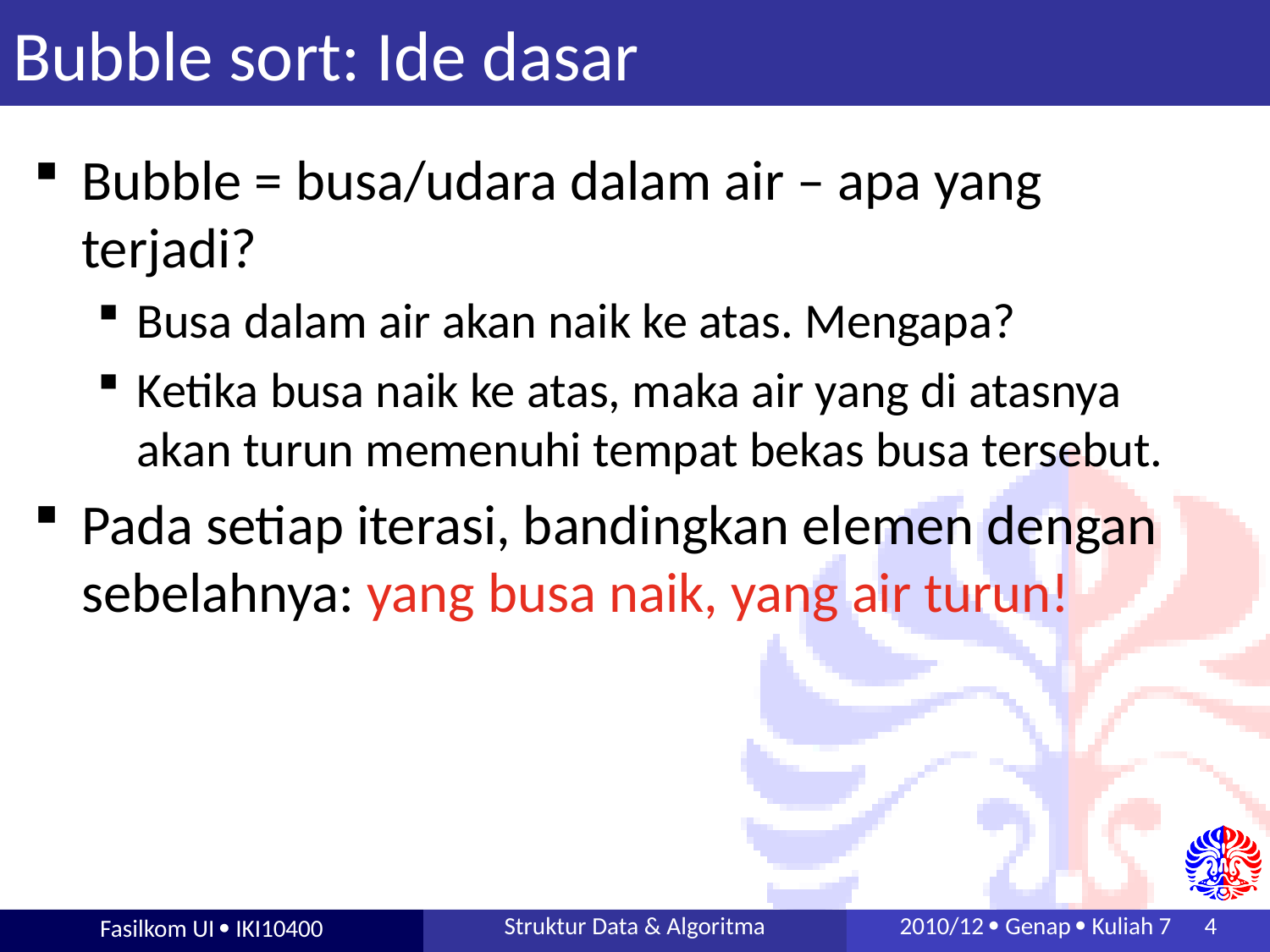

# Bubble sort: Ide dasar
Bubble = busa/udara dalam air – apa yang terjadi?
Busa dalam air akan naik ke atas. Mengapa?
Ketika busa naik ke atas, maka air yang di atasnya akan turun memenuhi tempat bekas busa tersebut.
Pada setiap iterasi, bandingkan elemen dengan sebelahnya: yang busa naik, yang air turun!